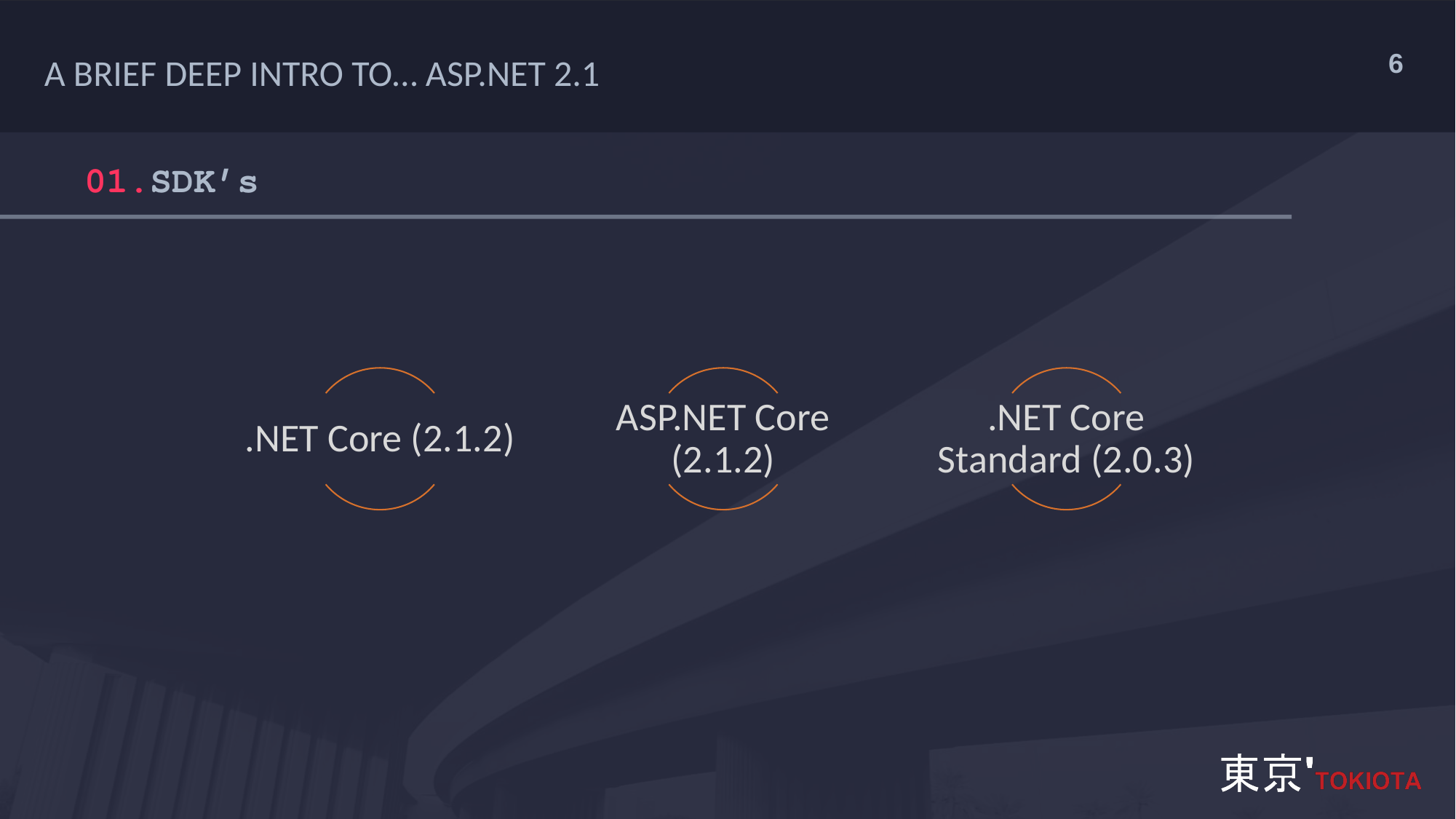

A BRIEF DEEP INTRO TO… ASP.NET 2.1
.NET Core (2.1.2)
ASP.NET Core (2.1.2)
.NET Core Standard (2.0.3)
# 01.SDK’s